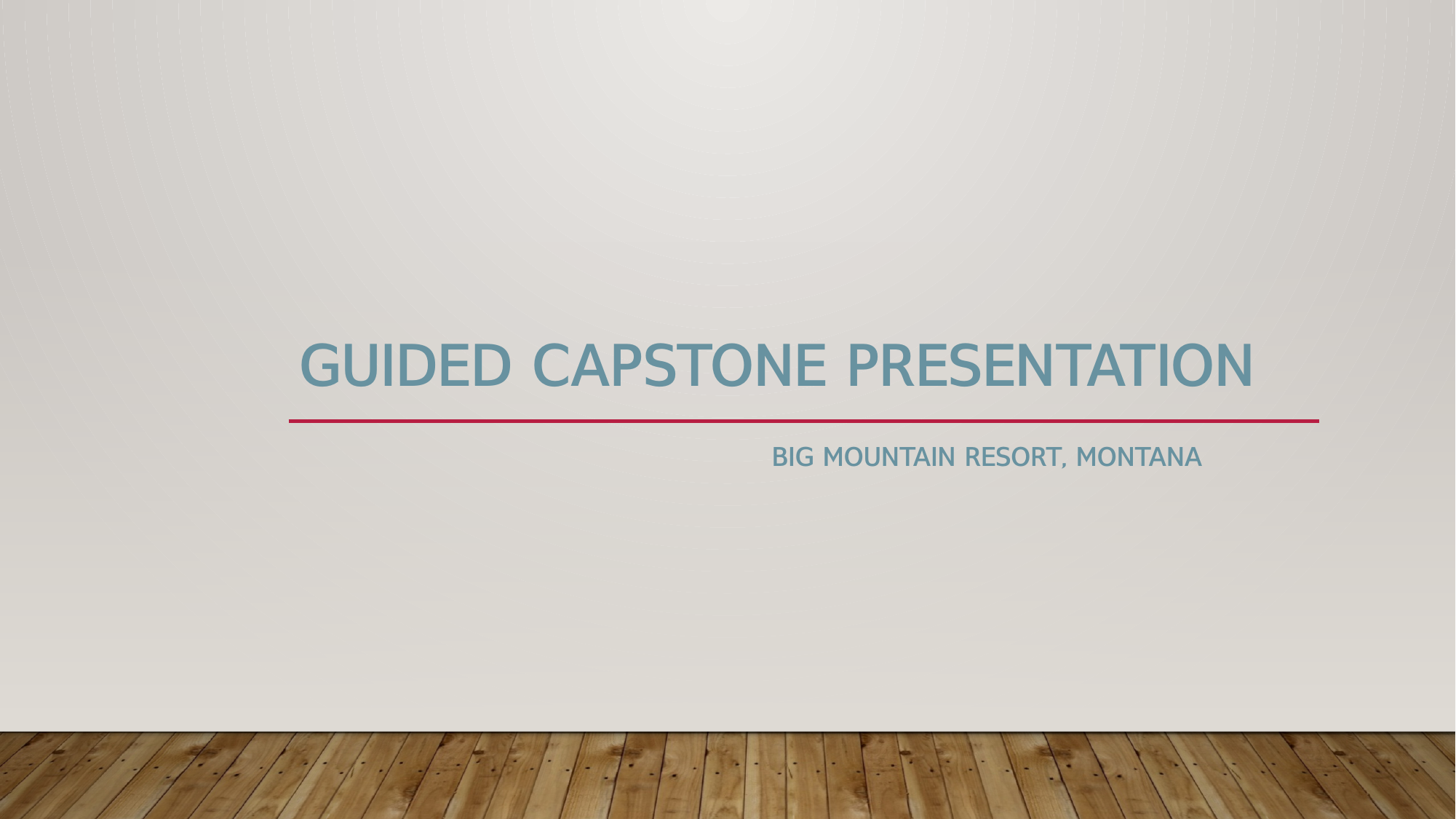

# Guided Capstone Presentation
                                                     Big Mountain Resort, Montana